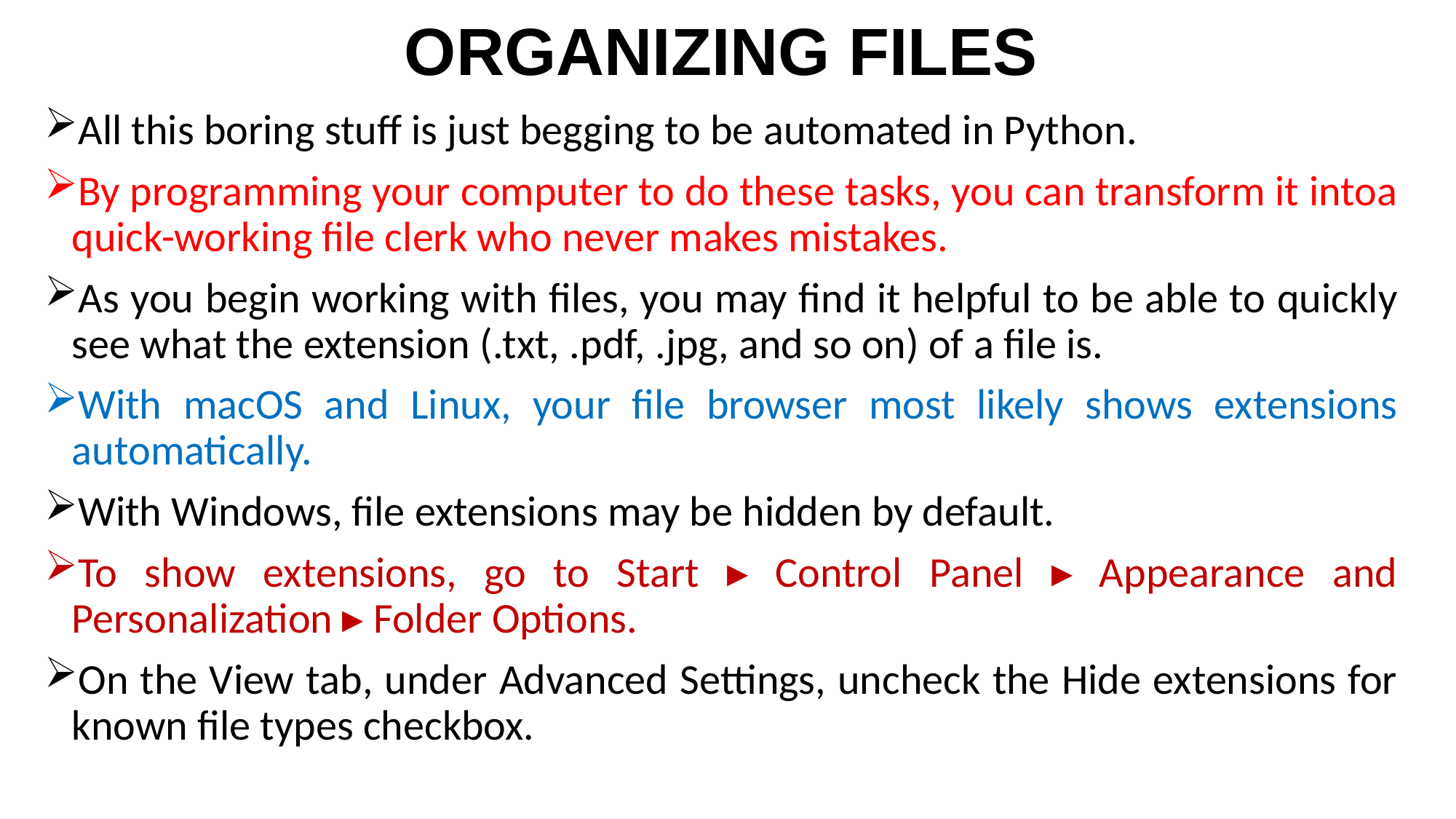

# ORGANIZING FILES
All this boring stuff is just begging to be automated in Python.
By programming your computer to do these tasks, you can transform it intoa quick-working file clerk who never makes mistakes.
As you begin working with files, you may find it helpful to be able to quickly see what the extension (.txt, .pdf, .jpg, and so on) of a file is.
With macOS and Linux, your file browser most likely shows extensions automatically.
With Windows, file extensions may be hidden by default.
To show extensions, go to Start ▸ Control Panel ▸ Appearance and Personalization ▸ Folder Options.
On the View tab, under Advanced Settings, uncheck the Hide extensions for known file types checkbox.